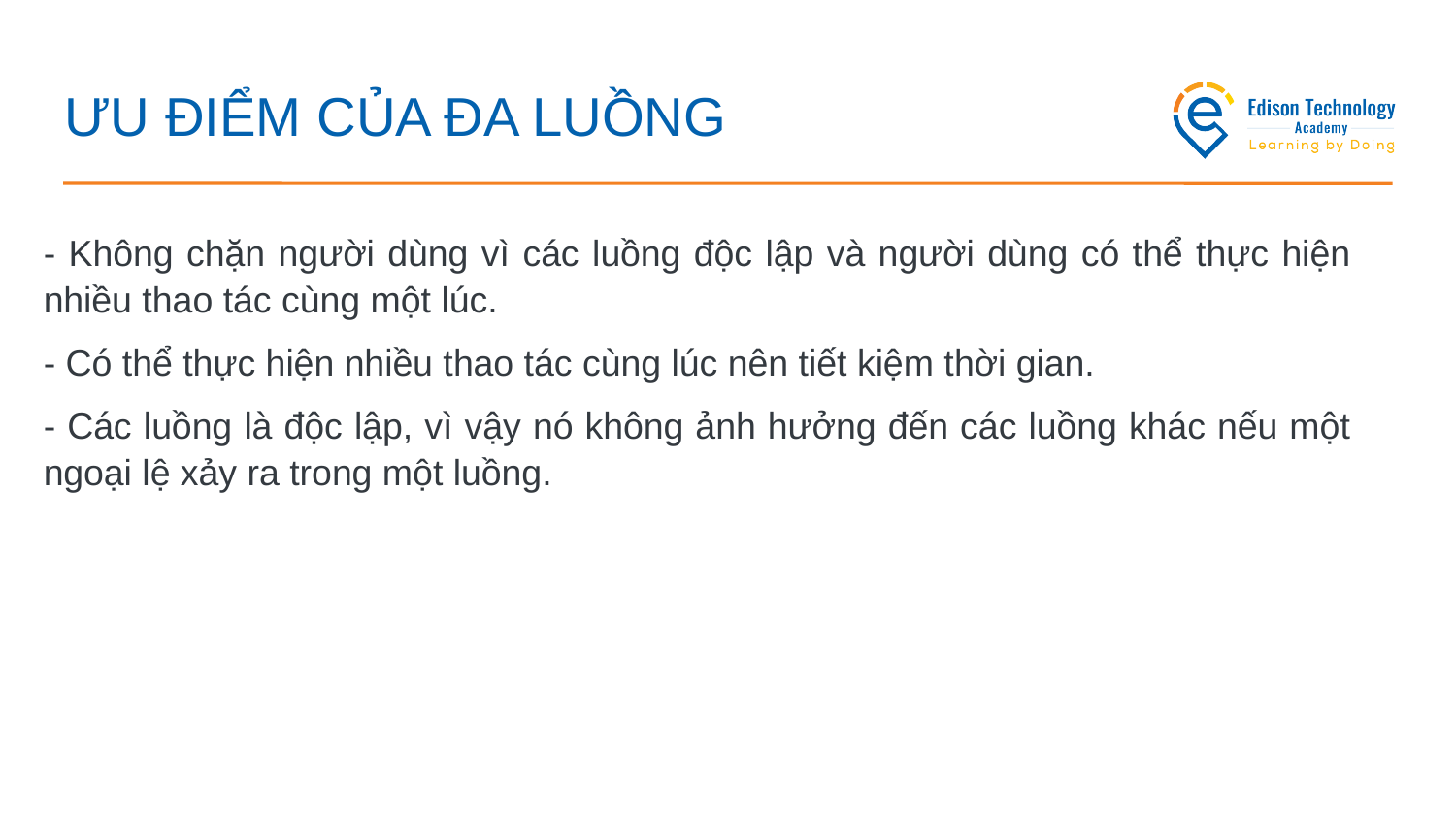

# ƯU ĐIỂM CỦA ĐA LUỒNG
- Không chặn người dùng vì các luồng độc lập và người dùng có thể thực hiện nhiều thao tác cùng một lúc.
- Có thể thực hiện nhiều thao tác cùng lúc nên tiết kiệm thời gian.
- Các luồng là độc lập, vì vậy nó không ảnh hưởng đến các luồng khác nếu một ngoại lệ xảy ra trong một luồng.